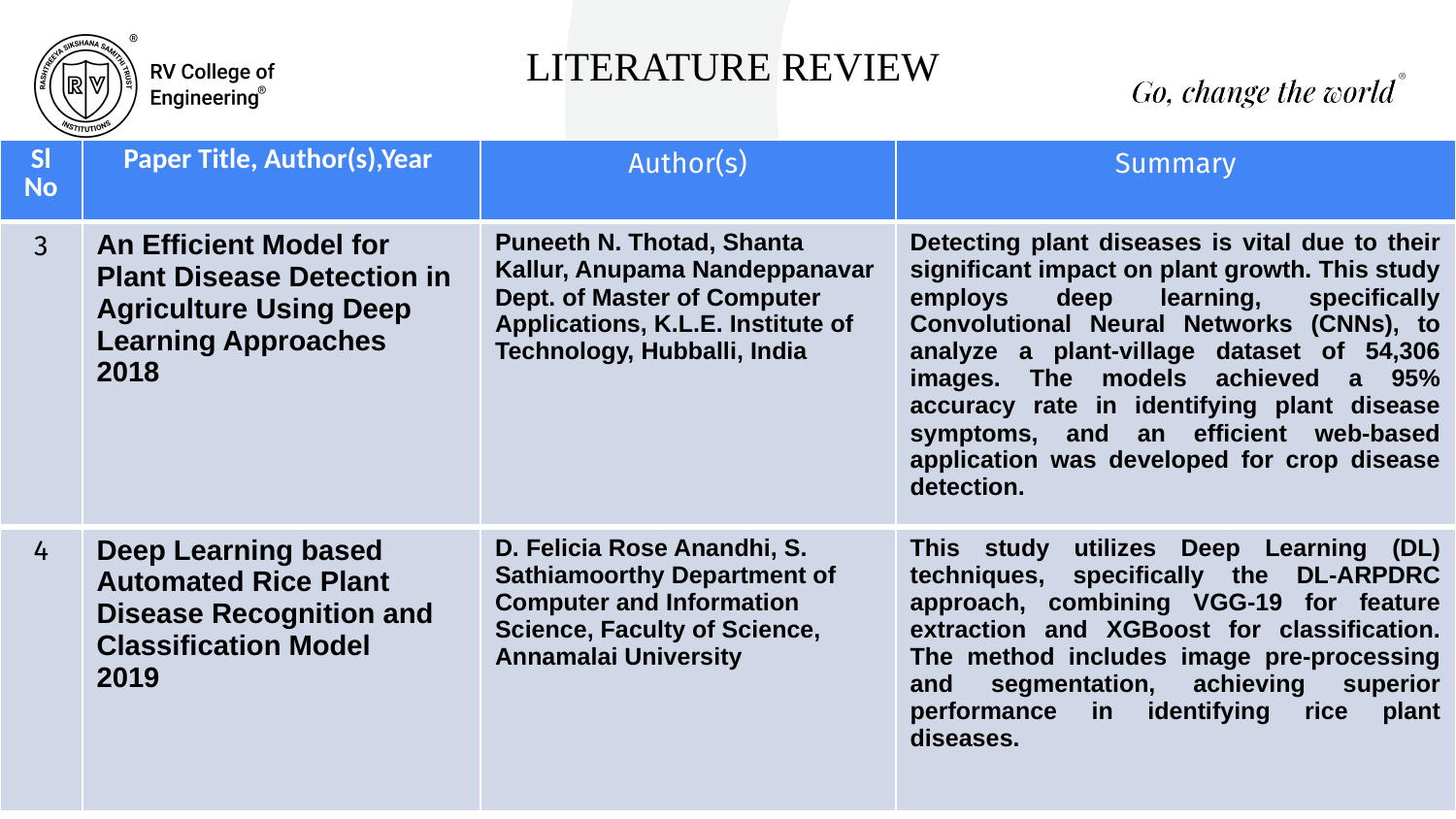

LITERATURE REVIEW
| Sl No | Paper Title, Author(s),Year | Author(s) | Summary |
| --- | --- | --- | --- |
| 3 | An Efficient Model for Plant Disease Detection in Agriculture Using Deep Learning Approaches 2018 | Puneeth N. Thotad, Shanta Kallur, Anupama Nandeppanavar Dept. of Master of Computer Applications, K.L.E. Institute of Technology, Hubballi, India | Detecting plant diseases is vital due to their significant impact on plant growth. This study employs deep learning, specifically Convolutional Neural Networks (CNNs), to analyze a plant-village dataset of 54,306 images. The models achieved a 95% accuracy rate in identifying plant disease symptoms, and an efficient web-based application was developed for crop disease detection. |
| 4 | Deep Learning based Automated Rice Plant Disease Recognition and Classification Model 2019 | D. Felicia Rose Anandhi, S. Sathiamoorthy Department of Computer and Information Science, Faculty of Science, Annamalai University | This study utilizes Deep Learning (DL) techniques, specifically the DL-ARPDRC approach, combining VGG-19 for feature extraction and XGBoost for classification. The method includes image pre-processing and segmentation, achieving superior performance in identifying rice plant diseases. |